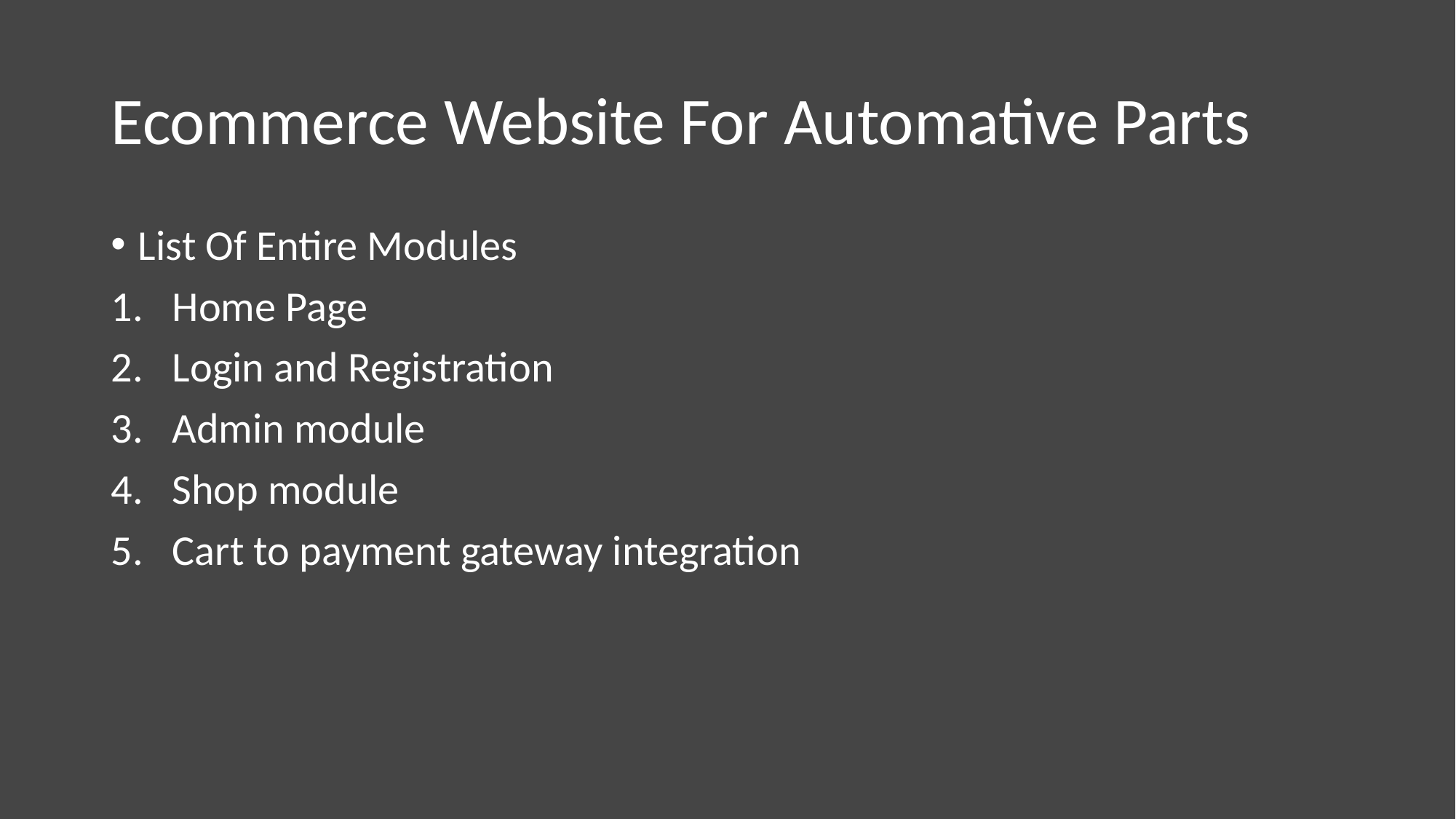

# Ecommerce Website For Automative Parts
List Of Entire Modules
Home Page
Login and Registration
Admin module
Shop module
Cart to payment gateway integration